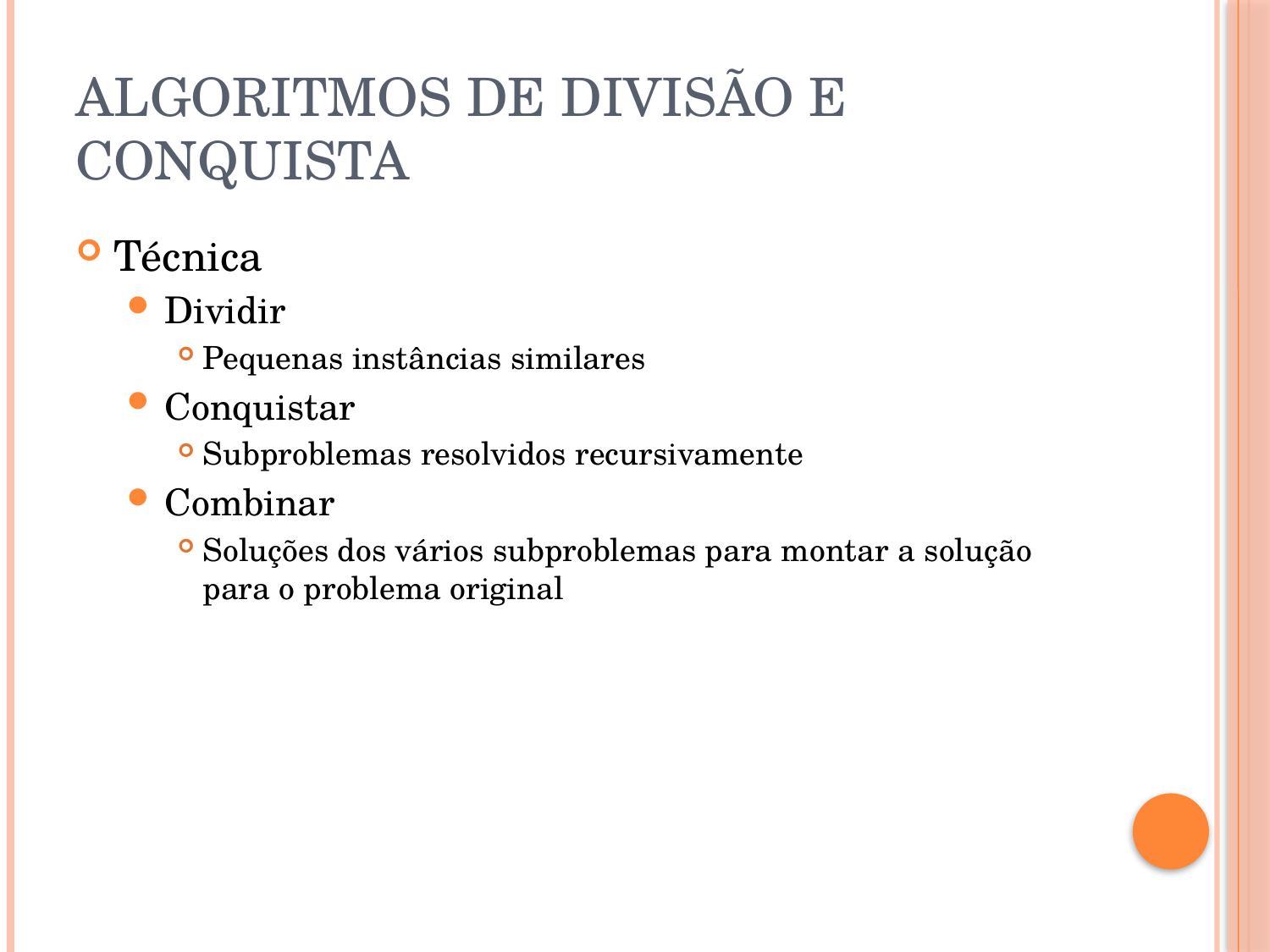

# Algoritmos de divisão e conquista
Técnica
Dividir
Pequenas instâncias similares
Conquistar
Subproblemas resolvidos recursivamente
Combinar
Soluções dos vários subproblemas para montar a solução para o problema original